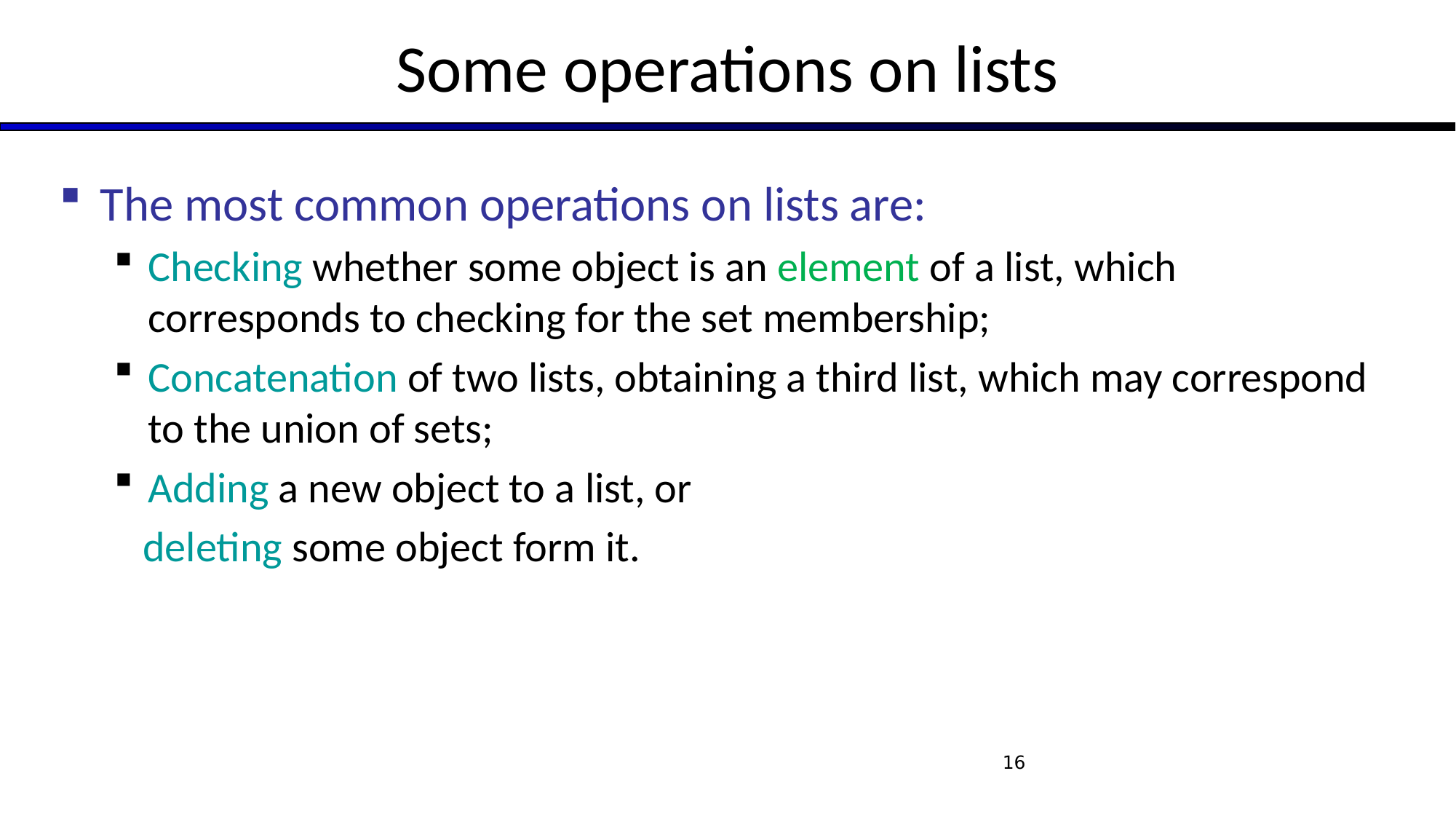

# Some operations on lists
The most common operations on lists are:
Checking whether some object is an element of a list, which corresponds to checking for the set membership;
Concatenation of two lists, obtaining a third list, which may correspond to the union of sets;
Adding a new object to a list, or
   deleting some object form it.
16